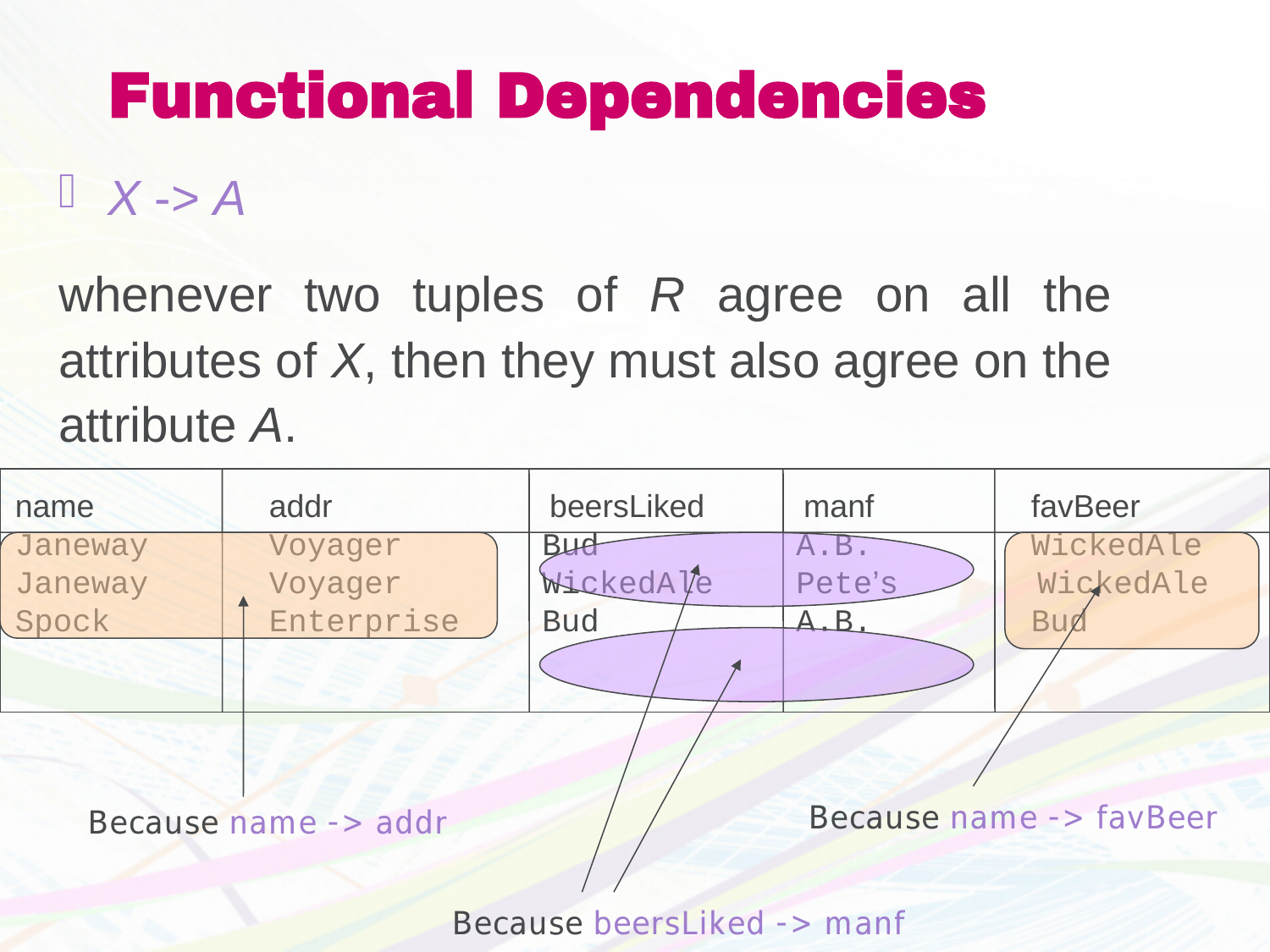

# Functional Dependencies
X -> A
whenever two tuples of R agree on all the attributes of X, then they must also agree on the attribute A.

name		addr		   beersLiked	   manf		favBeer
Janeway	Voyager	 Bud		 A.B.		WickedAle
Janeway	Voyager	 WickedAle	 Pete’s	       WickedAle
Spock		Enterprise	 Bud		 A.B.		Bud

Because name -> addr

Because beersLiked -> manf

Because name -> favBeer